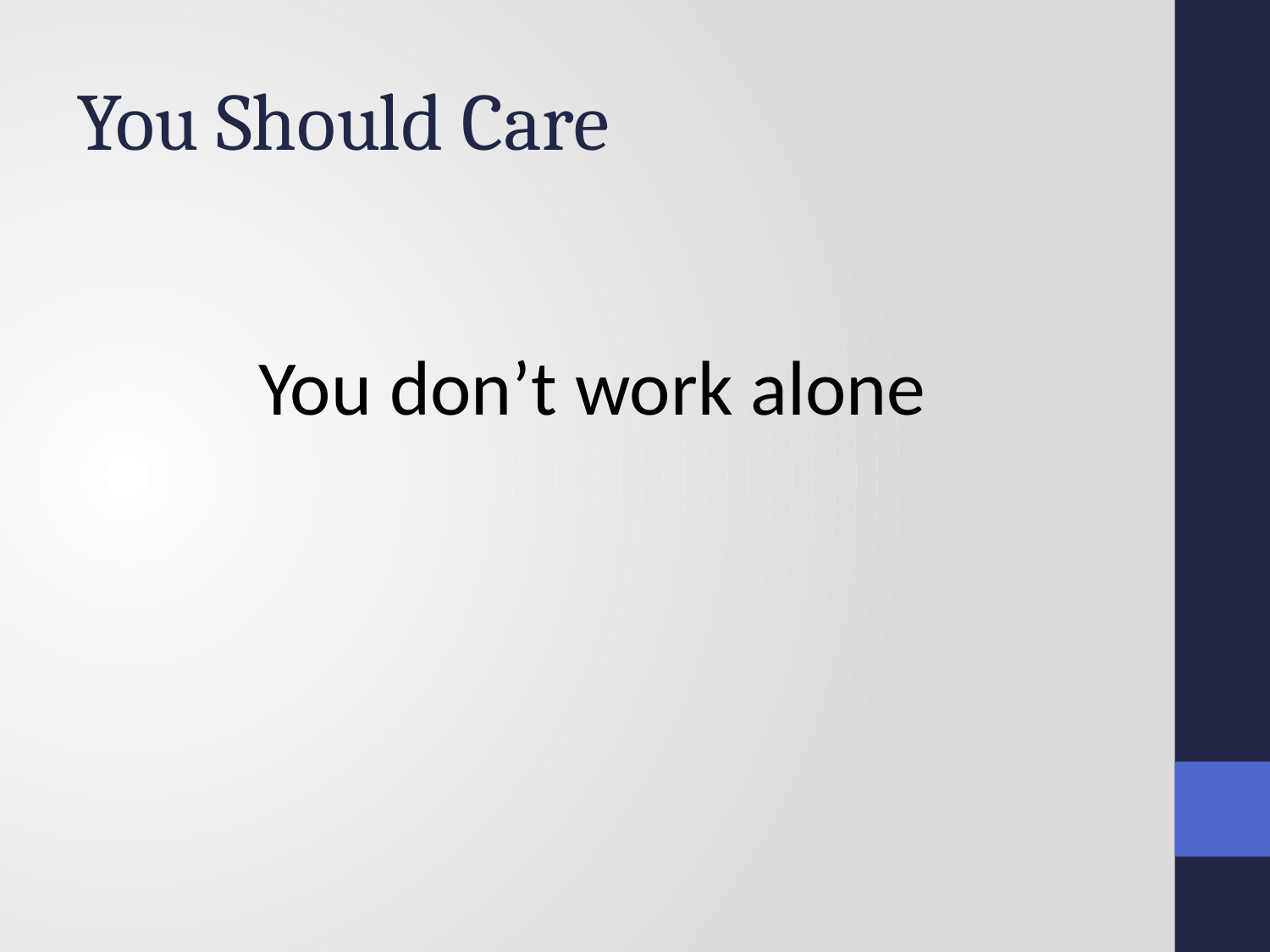

# You Should Care

You don’t work alone